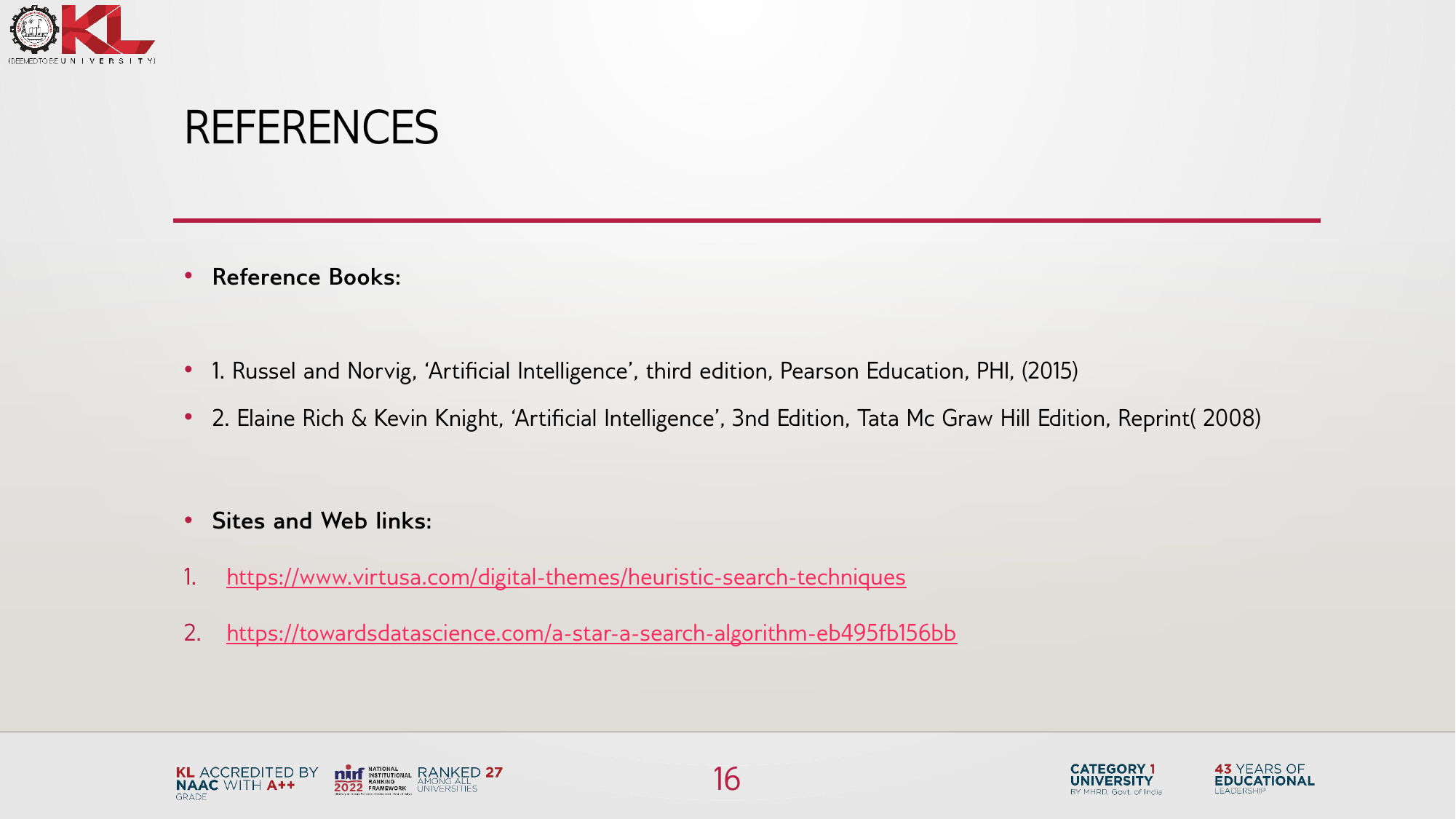

# References
Reference Books:

1. Russel and Norvig, ‘Artificial Intelligence’, third edition, Pearson Education, PHI, (2015)
2. Elaine Rich & Kevin Knight, ‘Artificial Intelligence’, 3nd Edition, Tata Mc Graw Hill Edition, Reprint( 2008)

Sites and Web links:
https://www.virtusa.com/digital-themes/heuristic-search-techniques
https://towardsdatascience.com/a-star-a-search-algorithm-eb495fb156bb

16